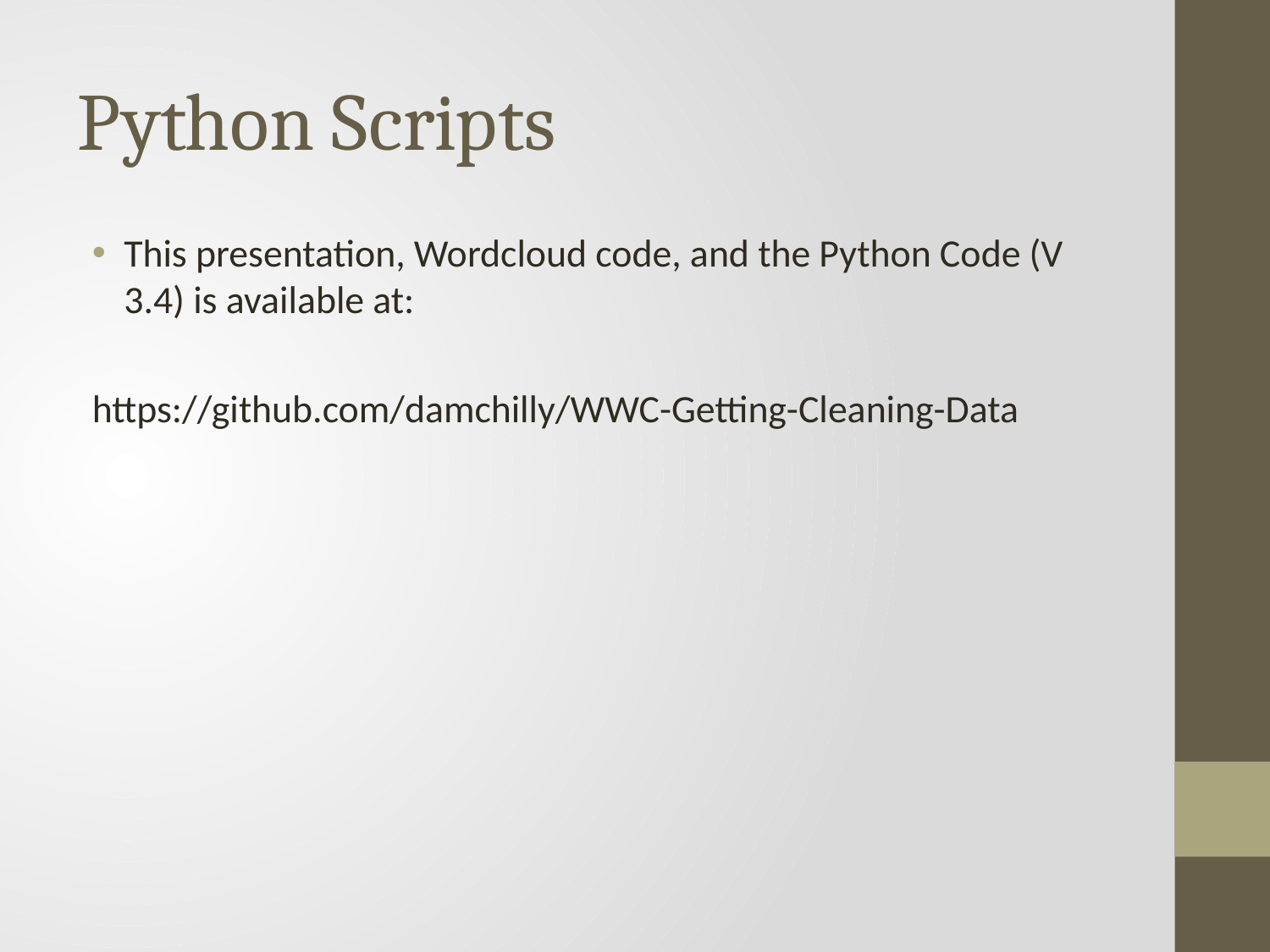

# Python Scripts
This presentation, Wordcloud code, and the Python Code (V 3.4) is available at:

https://github.com/damchilly/WWC-Getting-Cleaning-Data